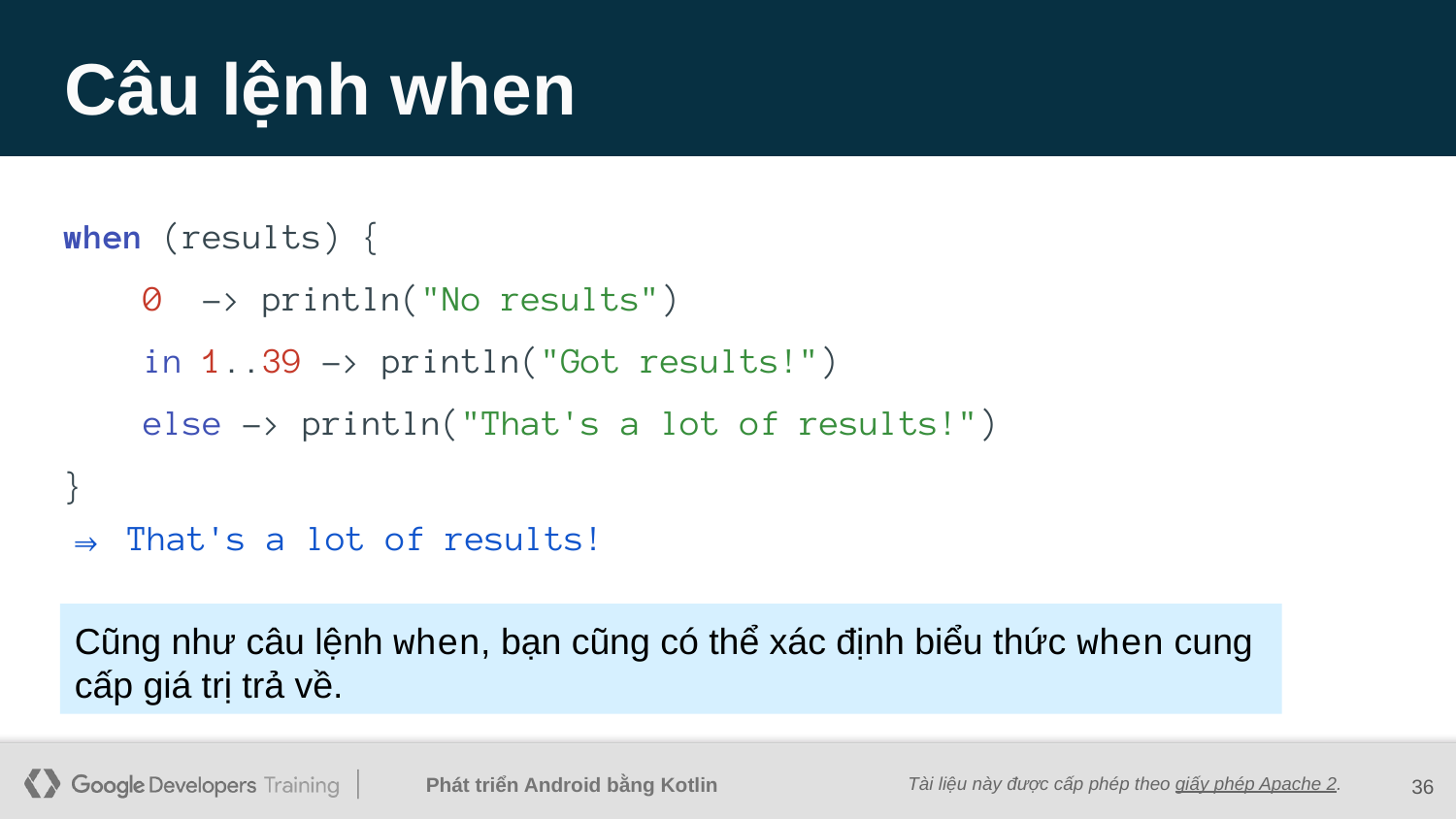

# Câu lệnh when
when (results) {
    0  -> println("No results")
    in 1..39 -> println("Got results!")
    else -> println("That's a lot of results!")
}
⇒ That's a lot of results!

Cũng như câu lệnh when, bạn cũng có thể xác định biểu thức when cung cấp giá trị trả về.
36